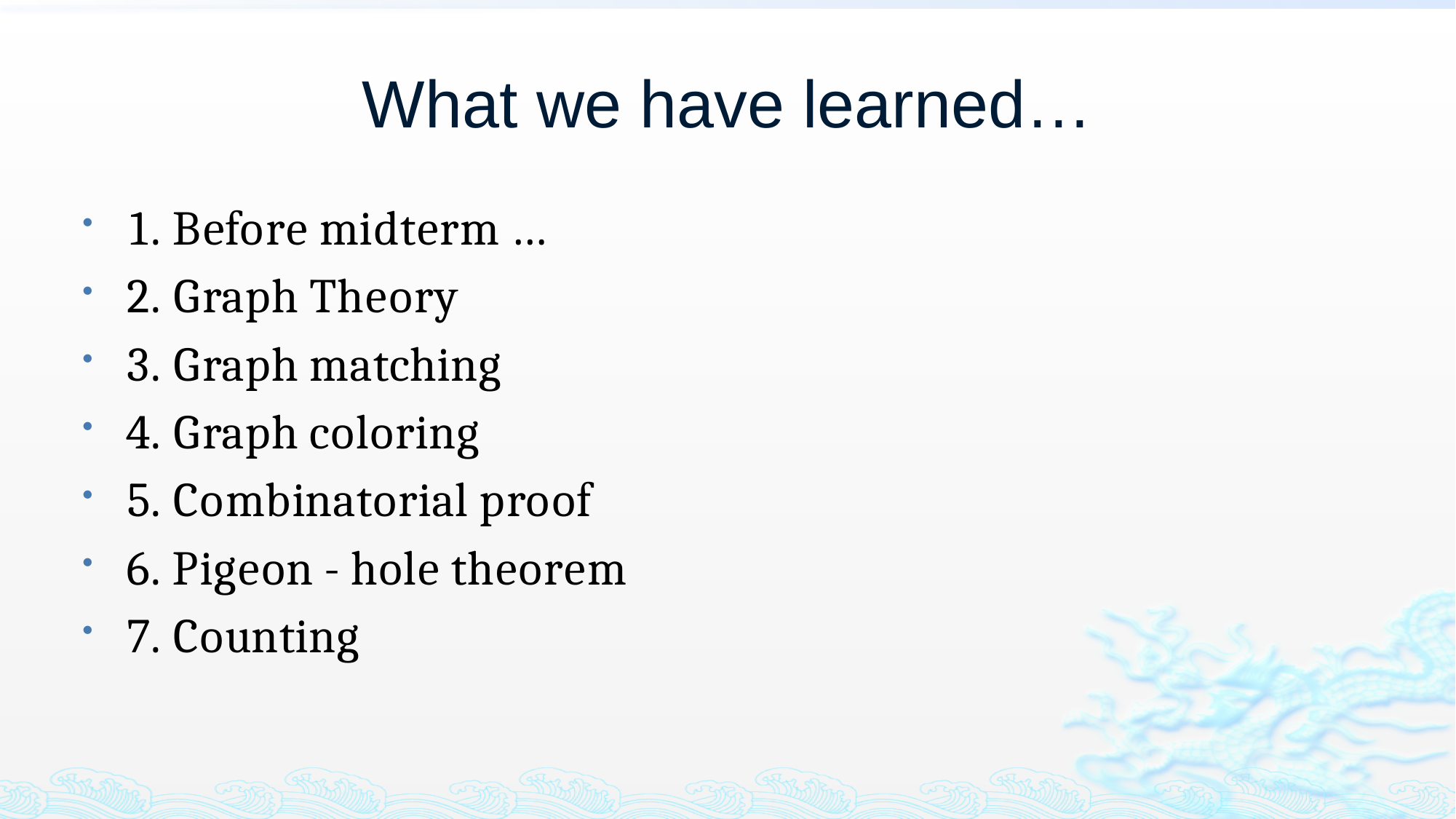

# What we have learned…
1. Before midterm …
2. Graph Theory
3. Graph matching
4. Graph coloring
5. Combinatorial proof
6. Pigeon - hole theorem
7. Counting